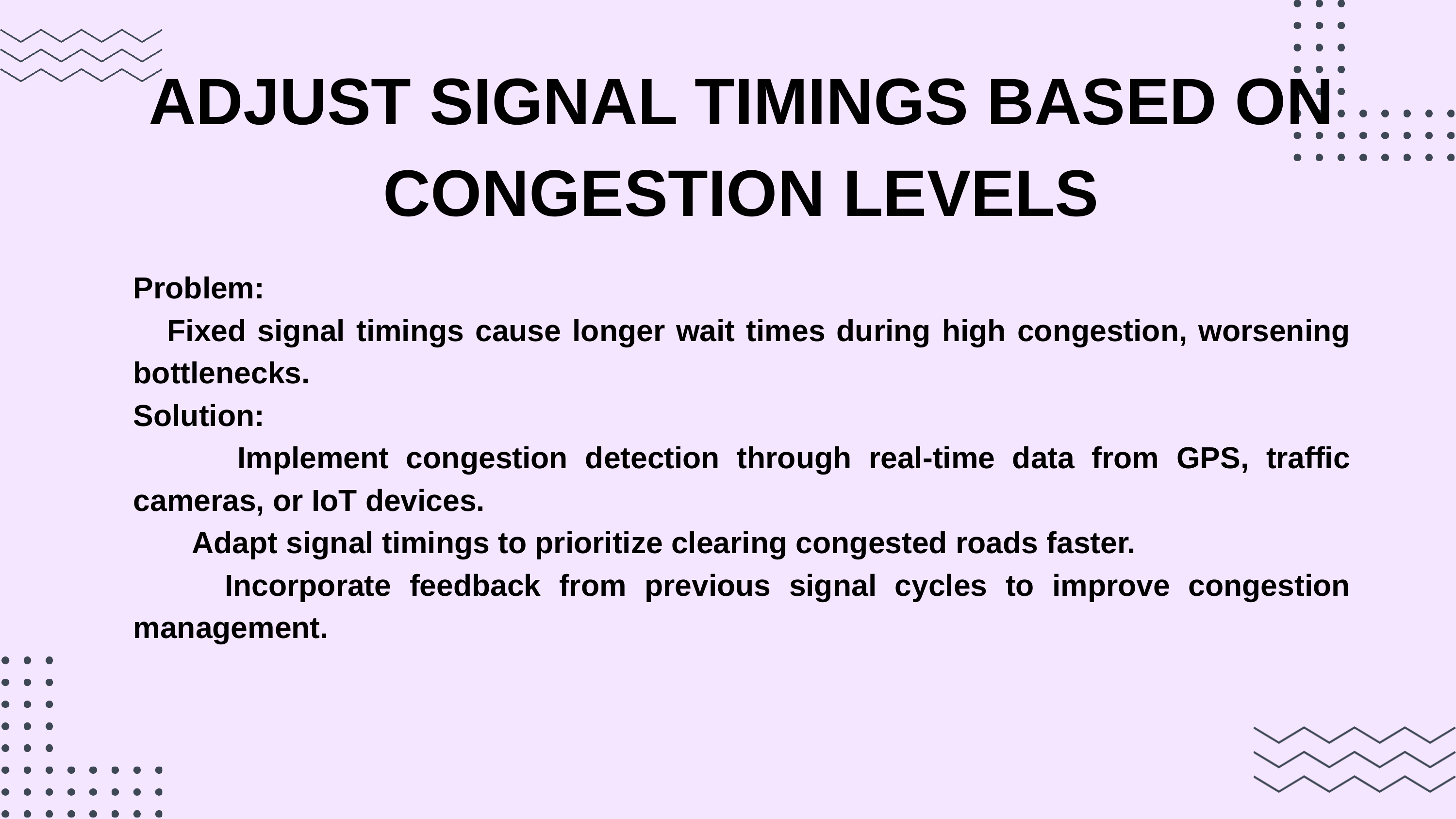

ADJUST SIGNAL TIMINGS BASED ON CONGESTION LEVELS
Problem:
   Fixed signal timings cause longer wait times during high congestion, worsening bottlenecks.
Solution:
      Implement congestion detection through real-time data from GPS, traffic cameras, or IoT devices.
       Adapt signal timings to prioritize clearing congested roads faster.
     Incorporate feedback from previous signal cycles to improve congestion management.